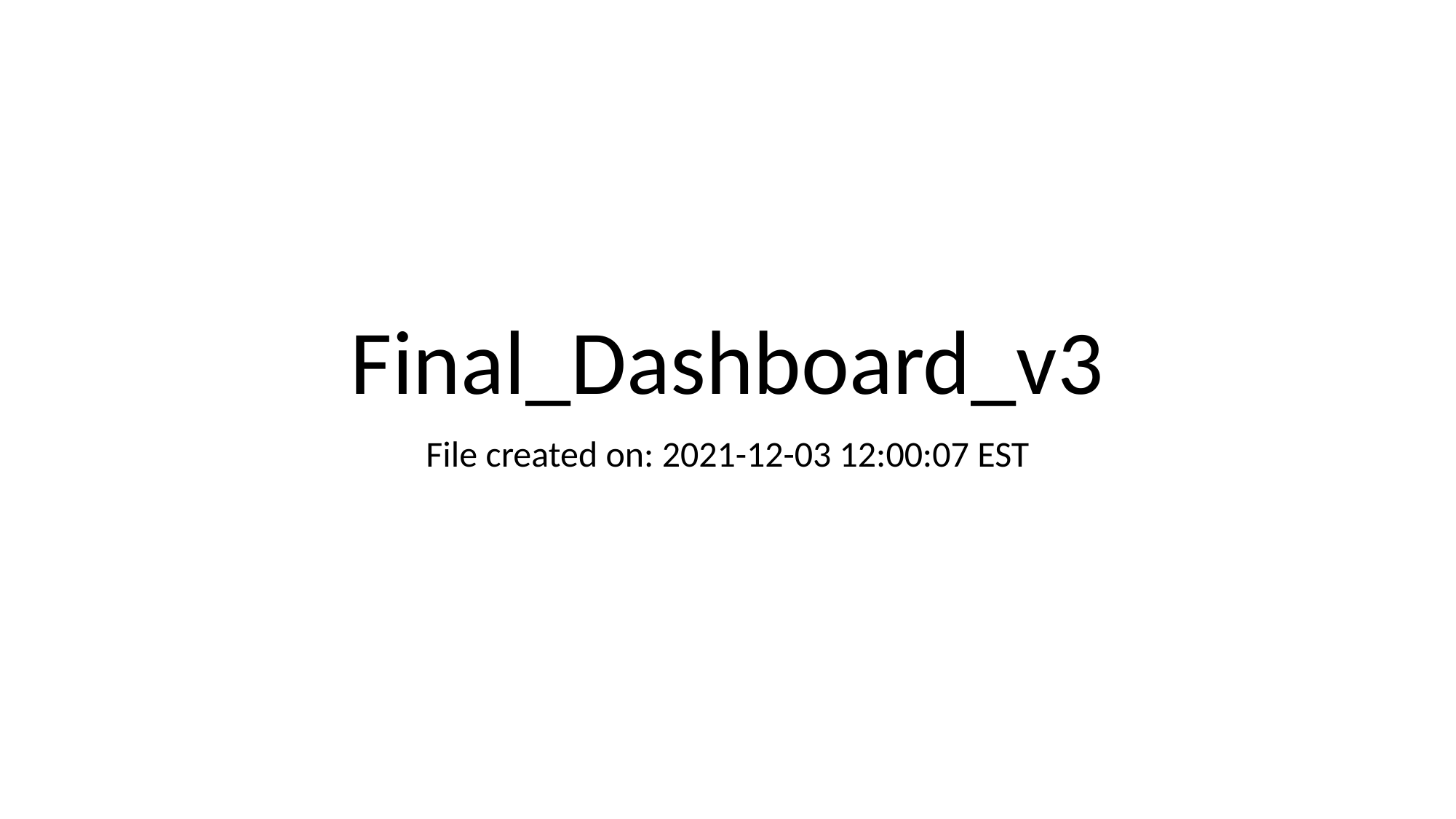

# Final_Dashboard_v3
File created on: 2021-12-03 12:00:07 EST